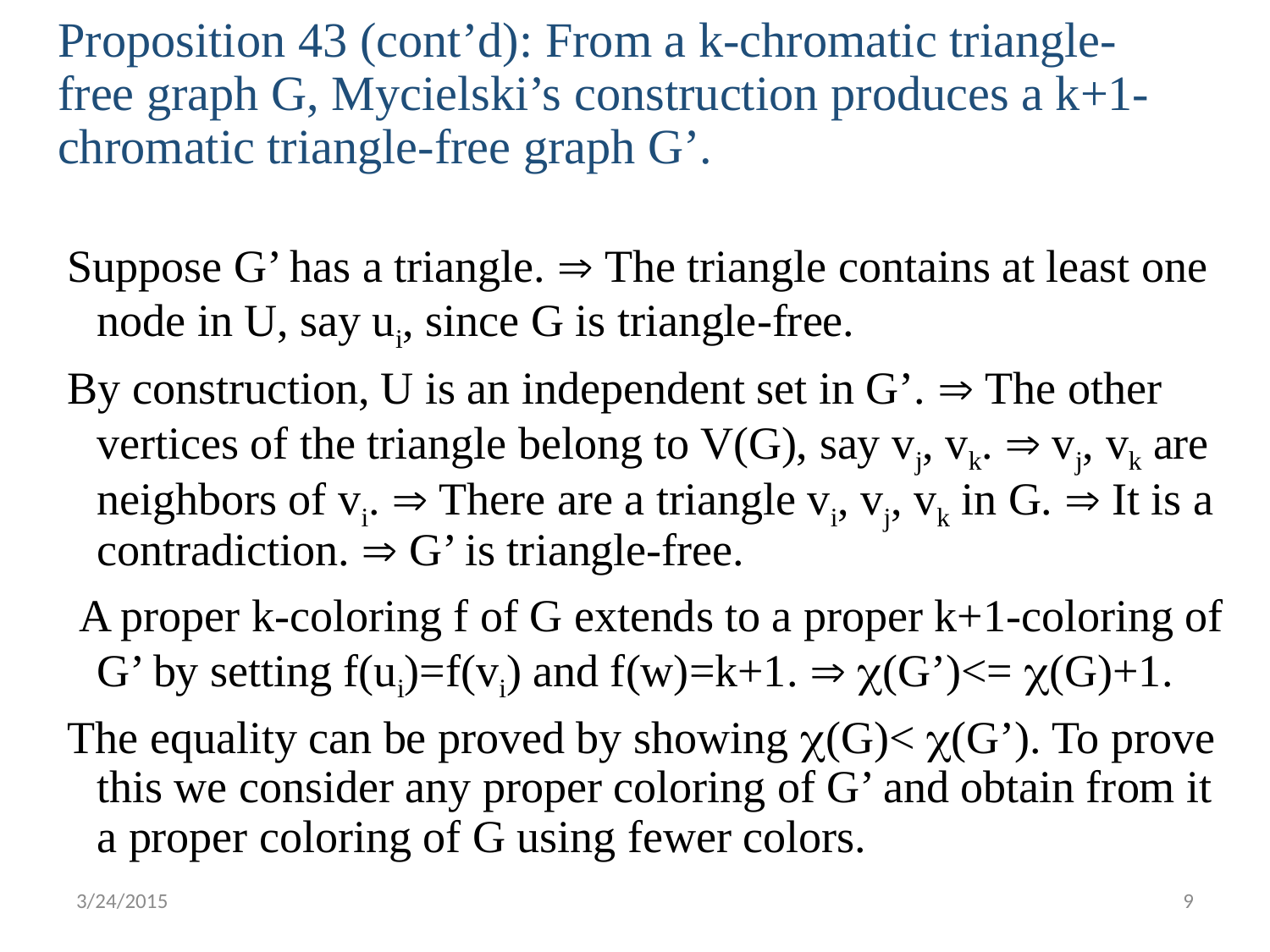

# Proposition 43 (cont’d): From a k-chromatic triangle-free graph G, Mycielski’s construction produces a k+1-chromatic triangle-free graph G’.
Suppose G’ has a triangle. ⇒ The triangle contains at least one node in U, say ui, since G is triangle-free.
By construction, U is an independent set in G’. ⇒ The other vertices of the triangle belong to V(G), say vj, vk. ⇒ vj, vk are neighbors of vi. ⇒ There are a triangle vi, vj, vk in G. ⇒ It is a contradiction. ⇒ G’ is triangle-free.
 A proper k-coloring f of G extends to a proper k+1-coloring of G’ by setting f(ui)=f(vi) and f(w)=k+1. ⇒ χ(G’)<= χ(G)+1.
The equality can be proved by showing χ(G)< χ(G’). To prove this we consider any proper coloring of G’ and obtain from it a proper coloring of G using fewer colors.
3/24/2015
9